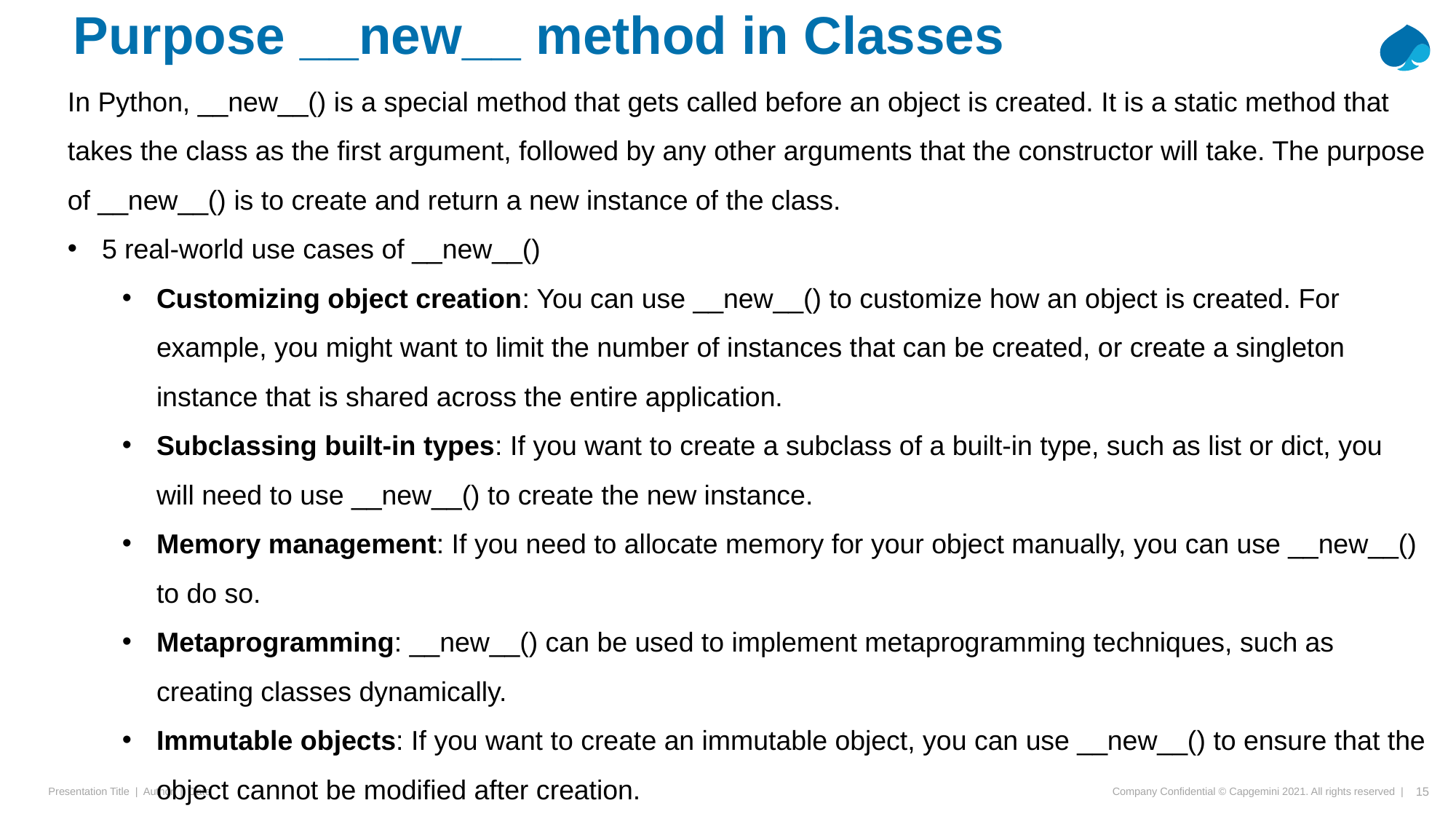

Purpose __new__ method in Classes
In Python, __new__() is a special method that gets called before an object is created. It is a static method that takes the class as the first argument, followed by any other arguments that the constructor will take. The purpose of __new__() is to create and return a new instance of the class.
5 real-world use cases of __new__()
Customizing object creation: You can use __new__() to customize how an object is created. For example, you might want to limit the number of instances that can be created, or create a singleton instance that is shared across the entire application.
Subclassing built-in types: If you want to create a subclass of a built-in type, such as list or dict, you will need to use __new__() to create the new instance.
Memory management: If you need to allocate memory for your object manually, you can use __new__() to do so.
Metaprogramming: __new__() can be used to implement metaprogramming techniques, such as creating classes dynamically.
Immutable objects: If you want to create an immutable object, you can use __new__() to ensure that the object cannot be modified after creation.